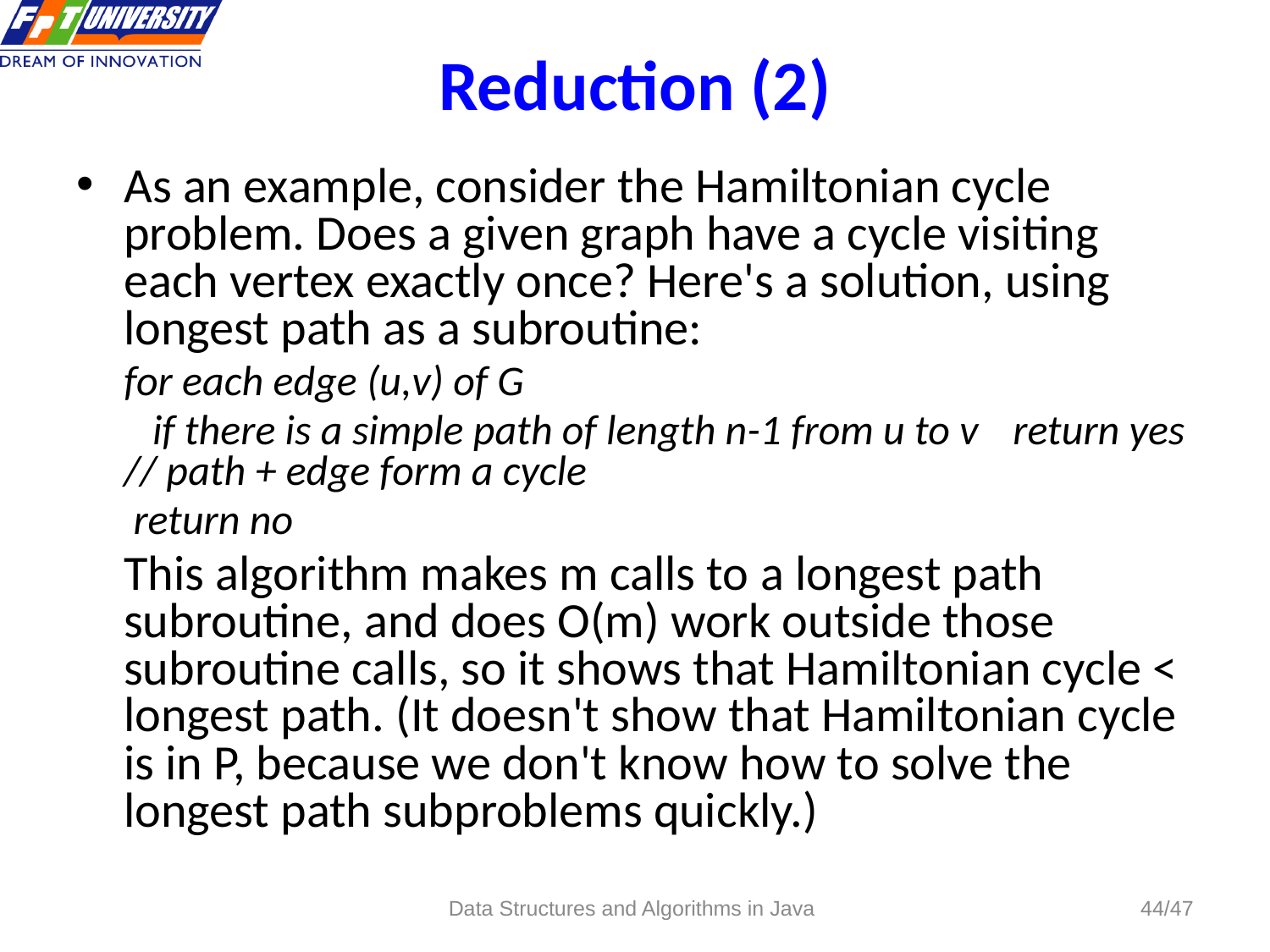

# Reduction (2)
As an example, consider the Hamiltonian cycle problem. Does a given graph have a cycle visiting each vertex exactly once? Here's a solution, using longest path as a subroutine:
	for each edge (u,v) of G
	   if there is a simple path of length n-1 from u to v 	return yes // path + edge form a cycle
	 return no
	This algorithm makes m calls to a longest path subroutine, and does O(m) work outside those subroutine calls, so it shows that Hamiltonian cycle < longest path. (It doesn't show that Hamiltonian cycle is in P, because we don't know how to solve the longest path subproblems quickly.)
Data Structures and Algorithms in Java
44/47